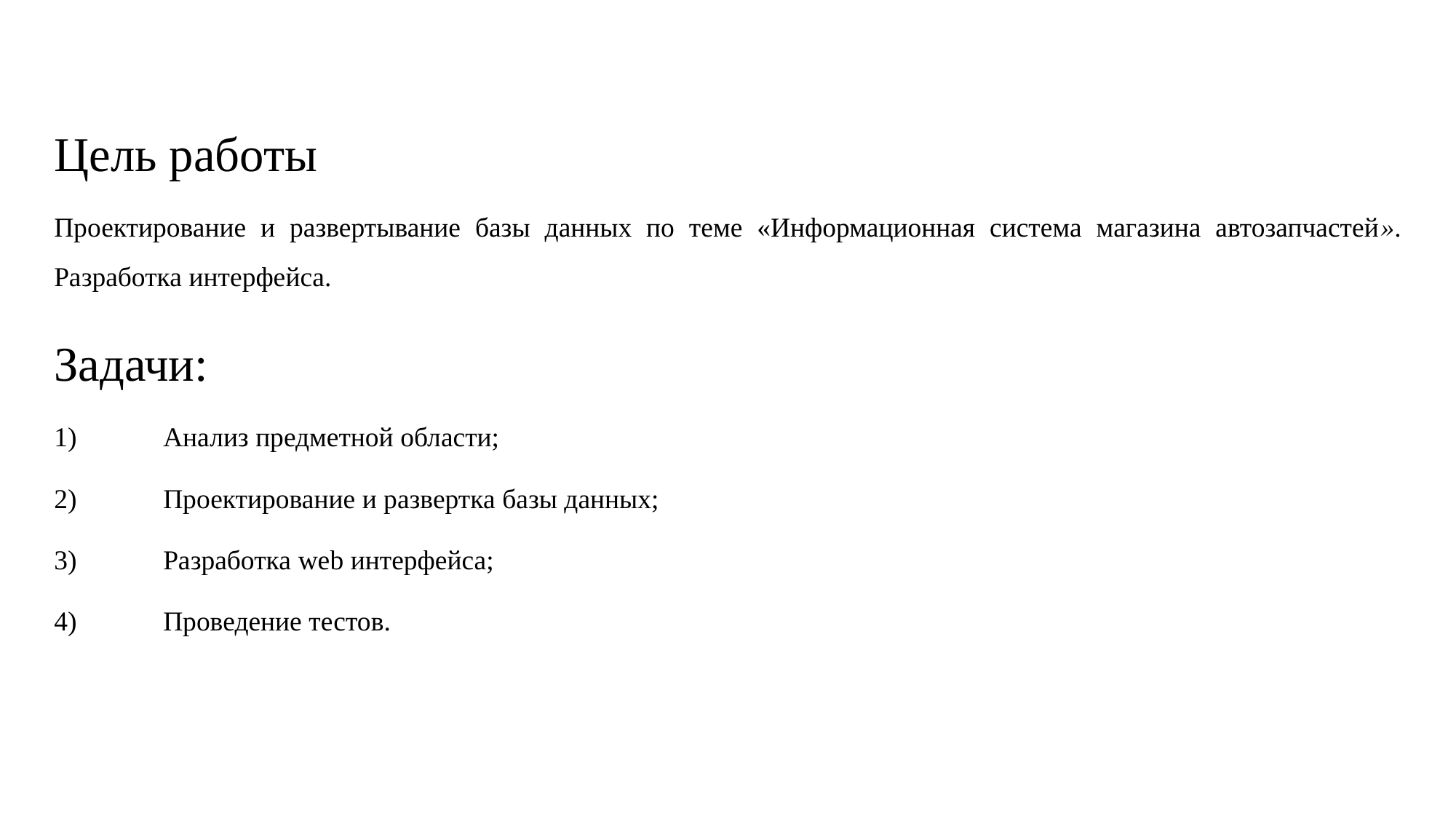

Цель работы
Проектирование и развертывание базы данных по теме «Информационная система магазина автозапчастей». Разработка интерфейса.
Задачи:
1)	Анализ предметной области;
2)	Проектирование и развертка базы данных;
3)	Разработка web интерфейса;
4)	Проведение тестов.